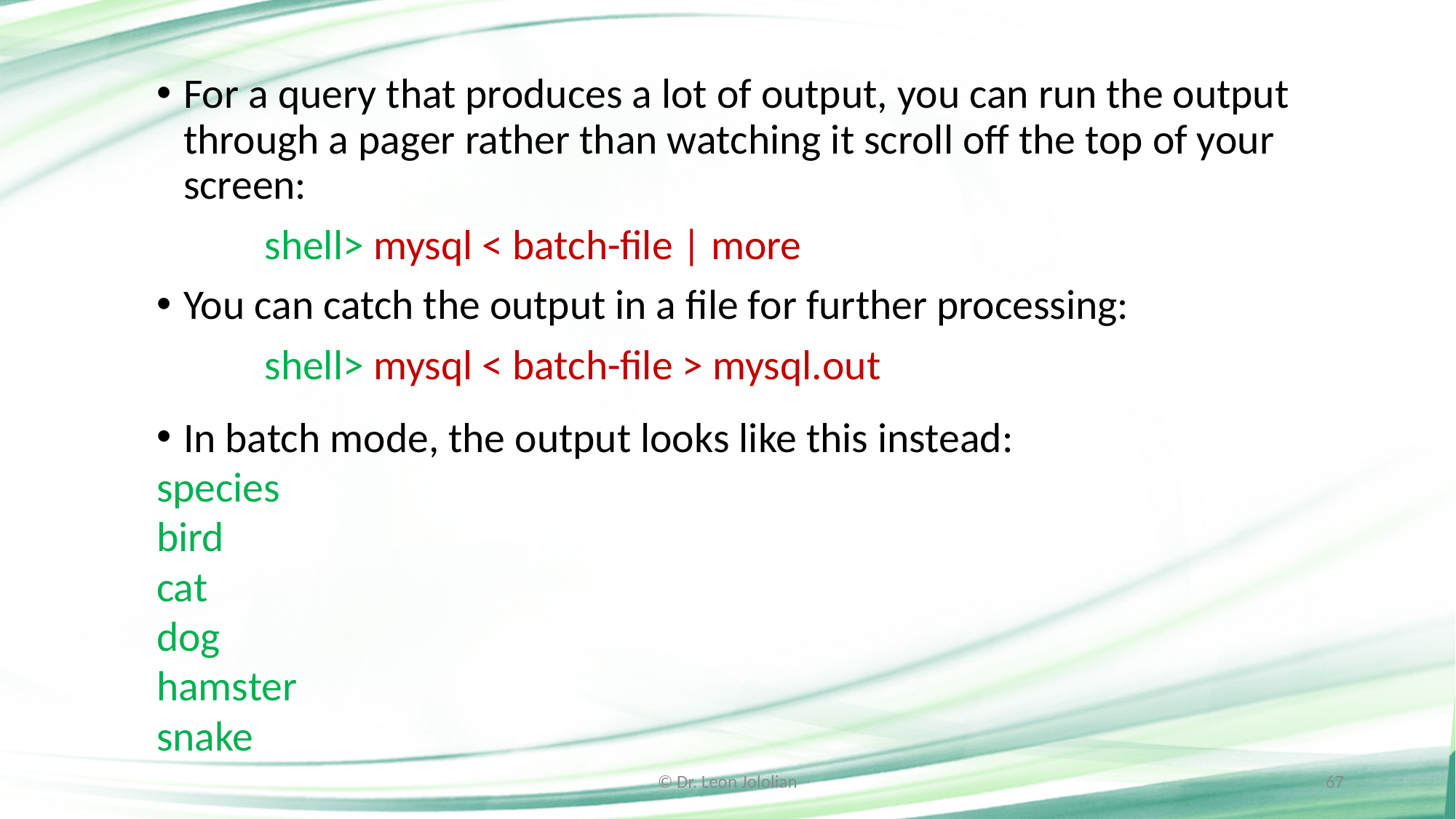

For a query that produces a lot of output, you can run the output through a pager rather than watching it scroll off the top of your screen:
	shell> mysql < batch-file | more
You can catch the output in a file for further processing:
	shell> mysql < batch-file > mysql.out
In batch mode, the output looks like this instead:
species
bird
cat
dog
hamster
snake
© Dr. Leon Jololian
67